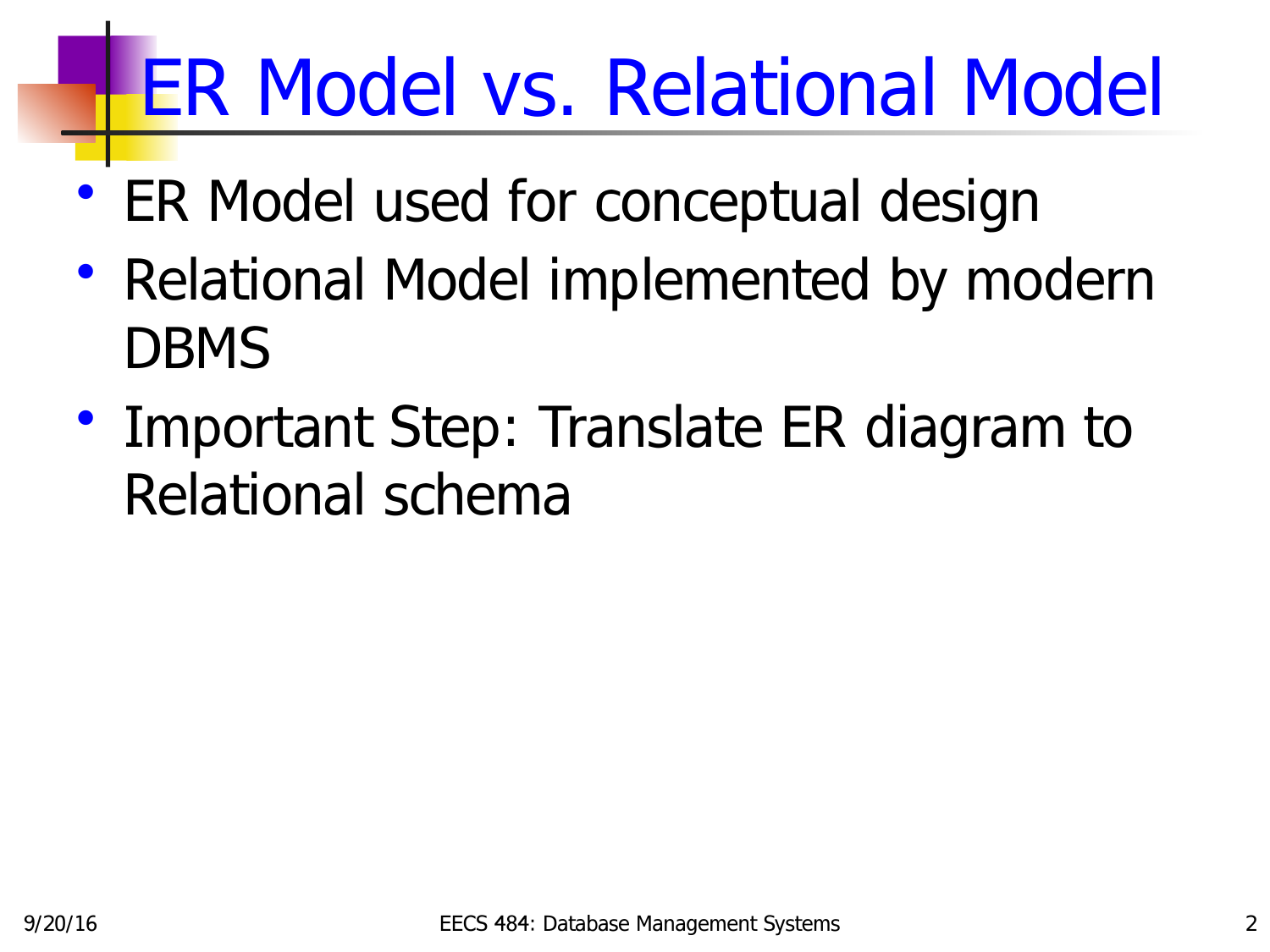

# ER Model vs. Relational Model
ER Model used for conceptual design
Relational Model implemented by modern DBMS
Important Step: Translate ER diagram to Relational schema

9/20/16
EECS 484: Database Management Systems
2